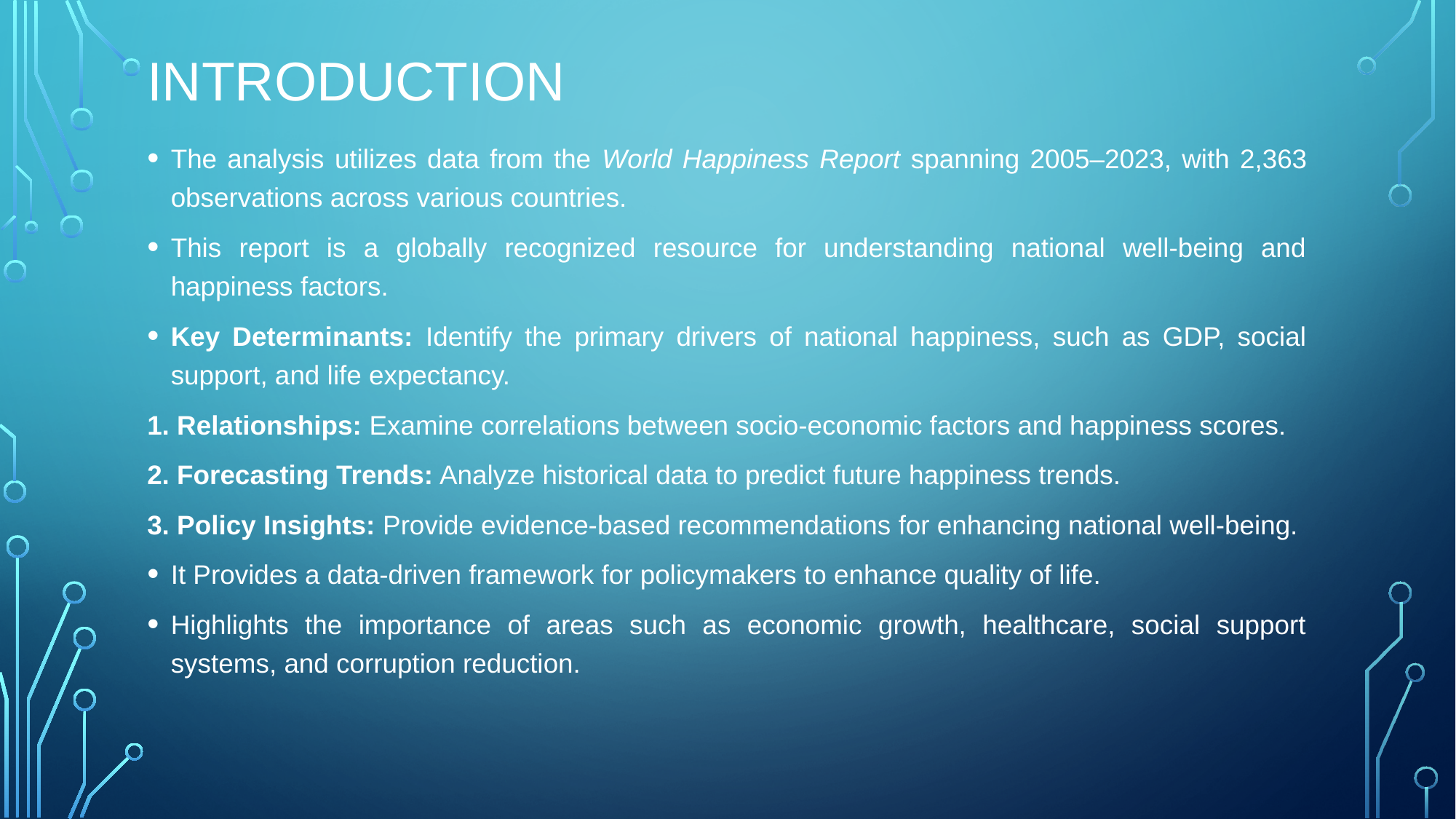

# Introduction
The analysis utilizes data from the World Happiness Report spanning 2005–2023, with 2,363 observations across various countries.
This report is a globally recognized resource for understanding national well-being and happiness factors.
Key Determinants: Identify the primary drivers of national happiness, such as GDP, social support, and life expectancy.
1. Relationships: Examine correlations between socio-economic factors and happiness scores.
2. Forecasting Trends: Analyze historical data to predict future happiness trends.
3. Policy Insights: Provide evidence-based recommendations for enhancing national well-being.
It Provides a data-driven framework for policymakers to enhance quality of life.
Highlights the importance of areas such as economic growth, healthcare, social support systems, and corruption reduction.